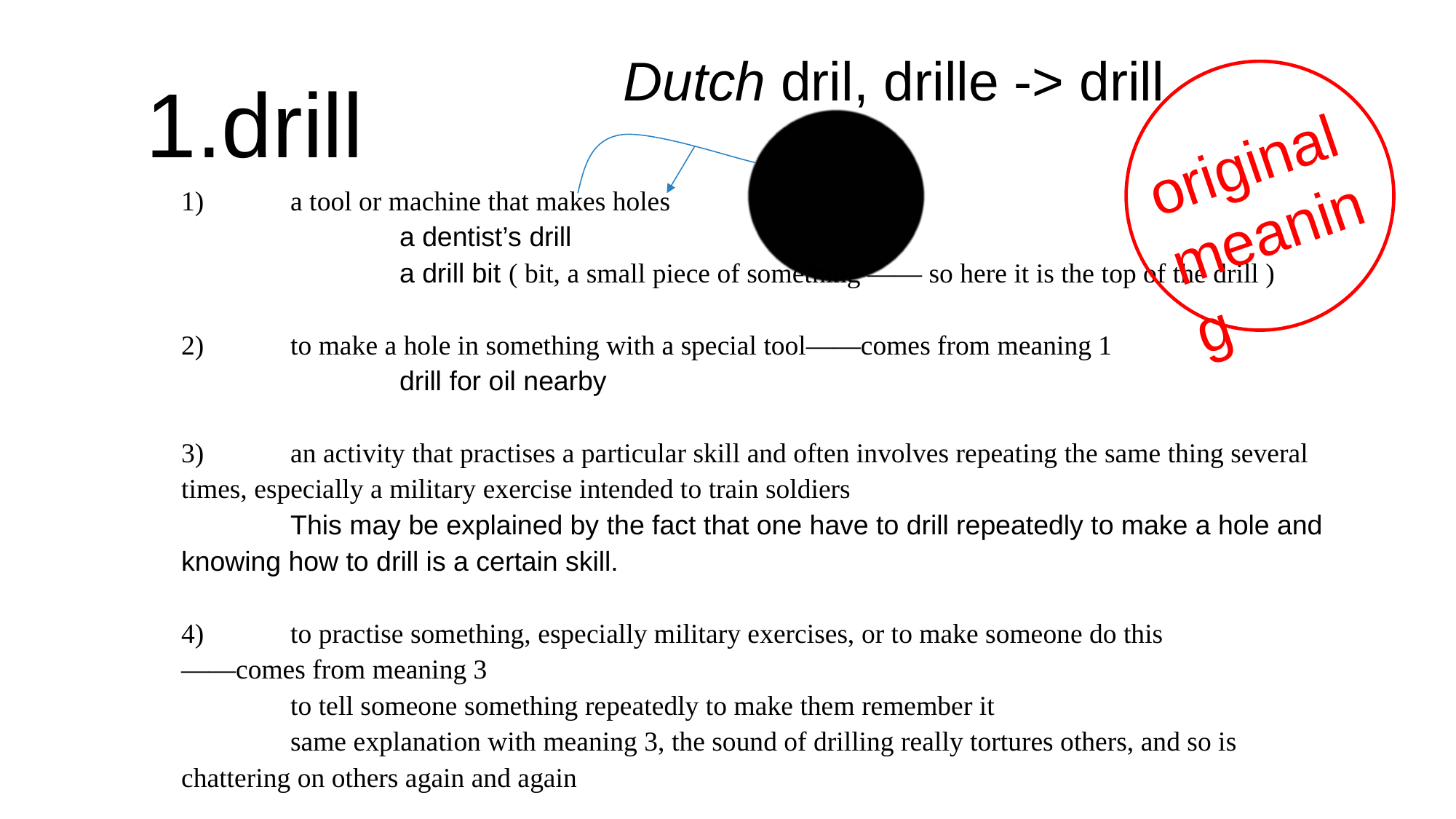

Dutch dril, drille -> drill
1.drill

original meaning

1)	a tool or machine that makes holes
		a dentist’s drill
		a drill bit	( bit, a small piece of something —— so here it is the top of the drill )

2)	to make a hole in something with a special tool——comes from meaning 1
		drill for oil nearby

3)	an activity that practises a particular skill and often involves repeating the same thing several times, especially a military exercise intended to train soldiers
	This may be explained by the fact that one have to drill repeatedly to make a hole and knowing how to drill is a certain skill.

4)	to practise something, especially military exercises, or to make someone do this
——comes from meaning 3
	to tell someone something repeatedly to make them remember it
	same explanation with meaning 3, the sound of drilling really tortures others, and so is chattering on others again and again